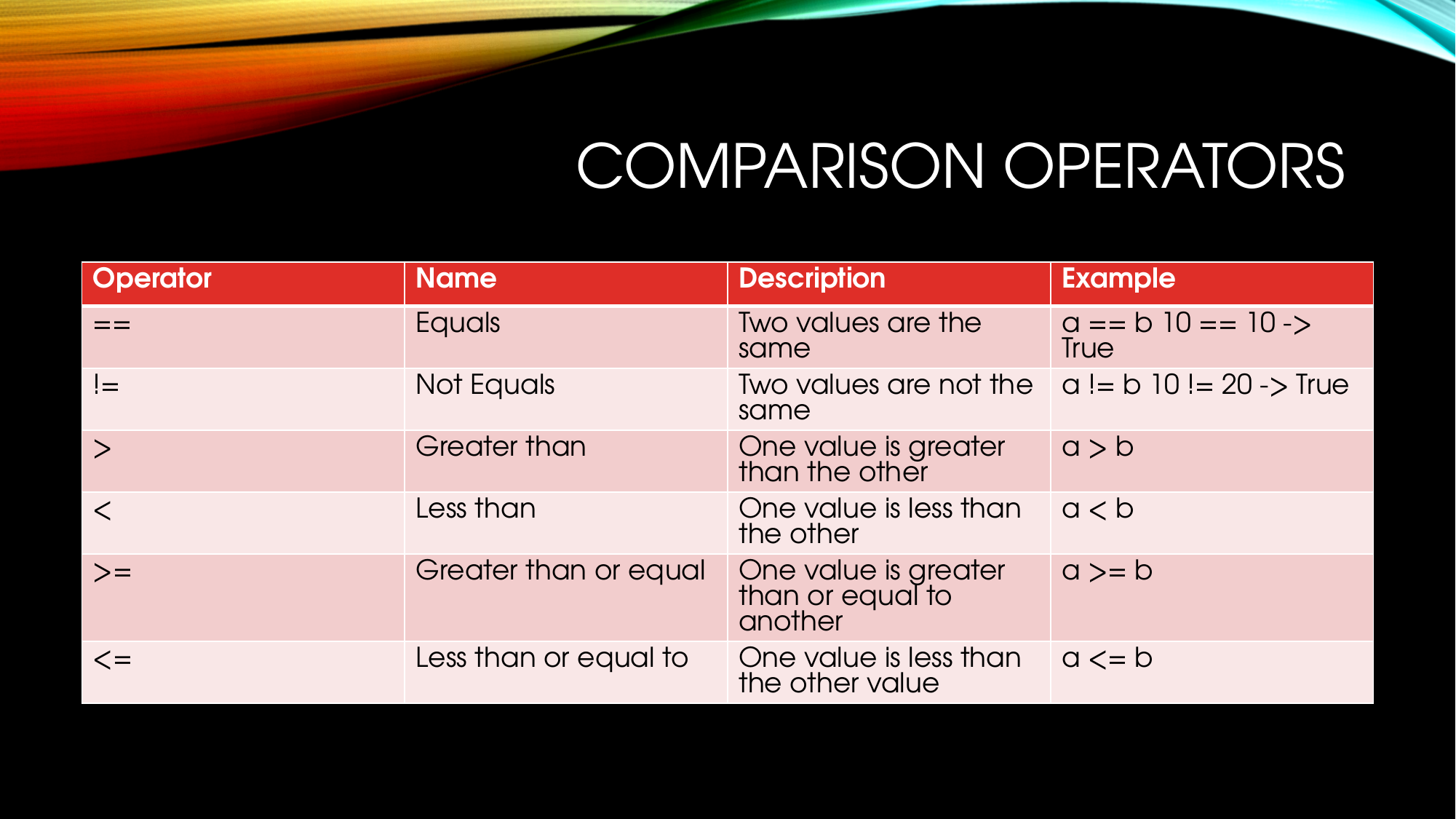

# Comparison Operators
| Operator | Name | Description | Example |
| --- | --- | --- | --- |
| == | Equals | Two values are the same | a == b 10 == 10 -> True |
| != | Not Equals | Two values are not the same | a != b 10 != 20 -> True |
| > | Greater than | One value is greater than the other | a > b |
| < | Less than | One value is less than the other | a < b |
| >= | Greater than or equal | One value is greater than or equal to another | a >= b |
| <= | Less than or equal to | One value is less than the other value | a <= b |